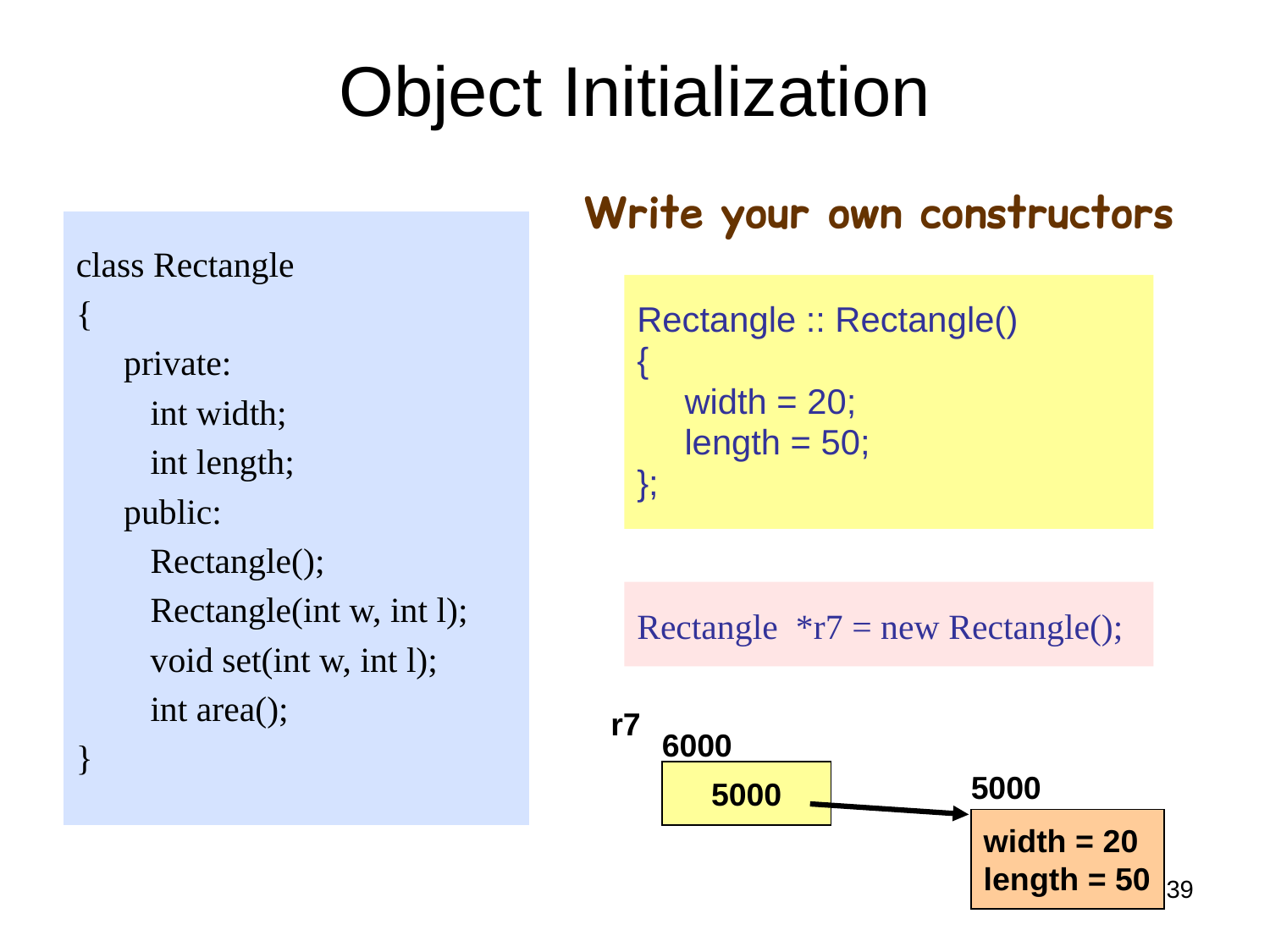

# Object Initialization
Write your own constructors

class Rectangle
{
	private:
	   int width;
	   int length;
	public:
	   Rectangle();
	   Rectangle(int w, int l);
	   void set(int w, int l);
	   int area();
}

Rectangle :: Rectangle()
{
	width = 20;
	length = 50;
};

Rectangle  *r7 = new Rectangle();
r7
6000
???
5000
5000
width
length
width = 20
length = 50

39